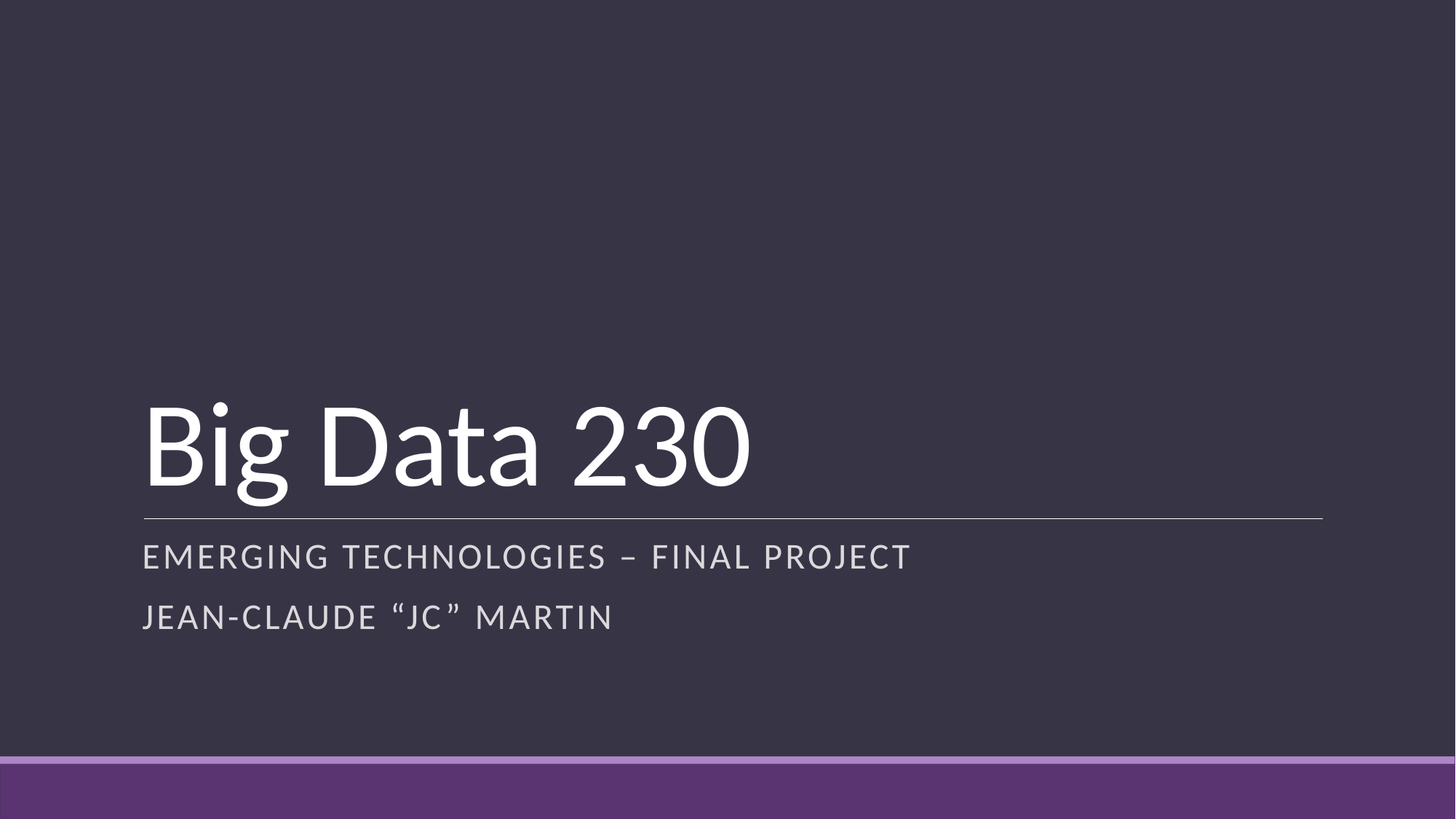

# Big Data 230
Emerging Technologies – Final Project
Jean-Claude “JC” MArtin